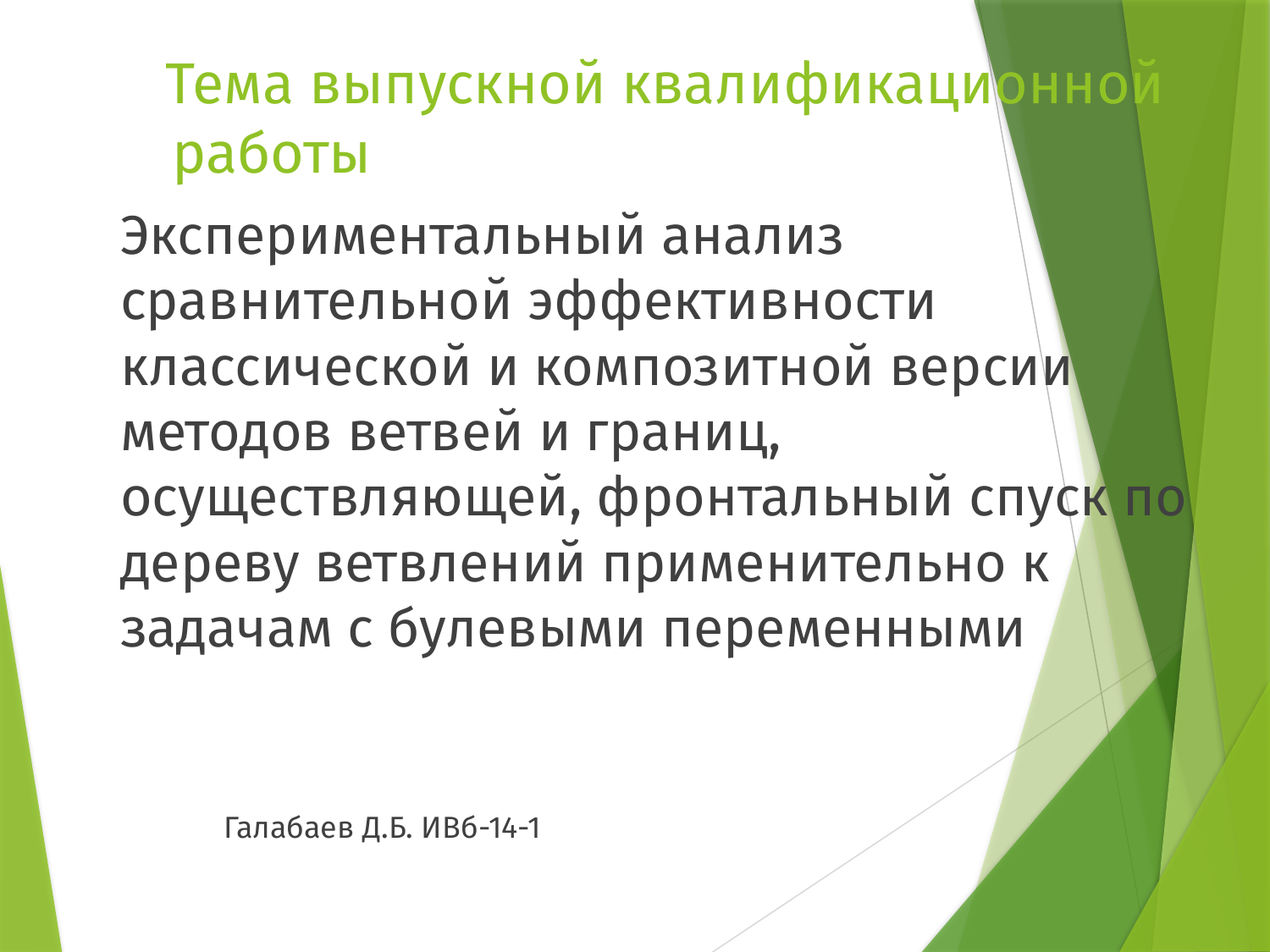

Тема выпускной квалификационной работы
	Экспериментальный анализ сравнительной эффективности классической и композитной версии методов ветвей и границ, осуществляющей, фронтальный спуск по дереву ветвлений применительно к задачам с булевыми переменными

					Галабаев Д.Б. ИВб-14-1